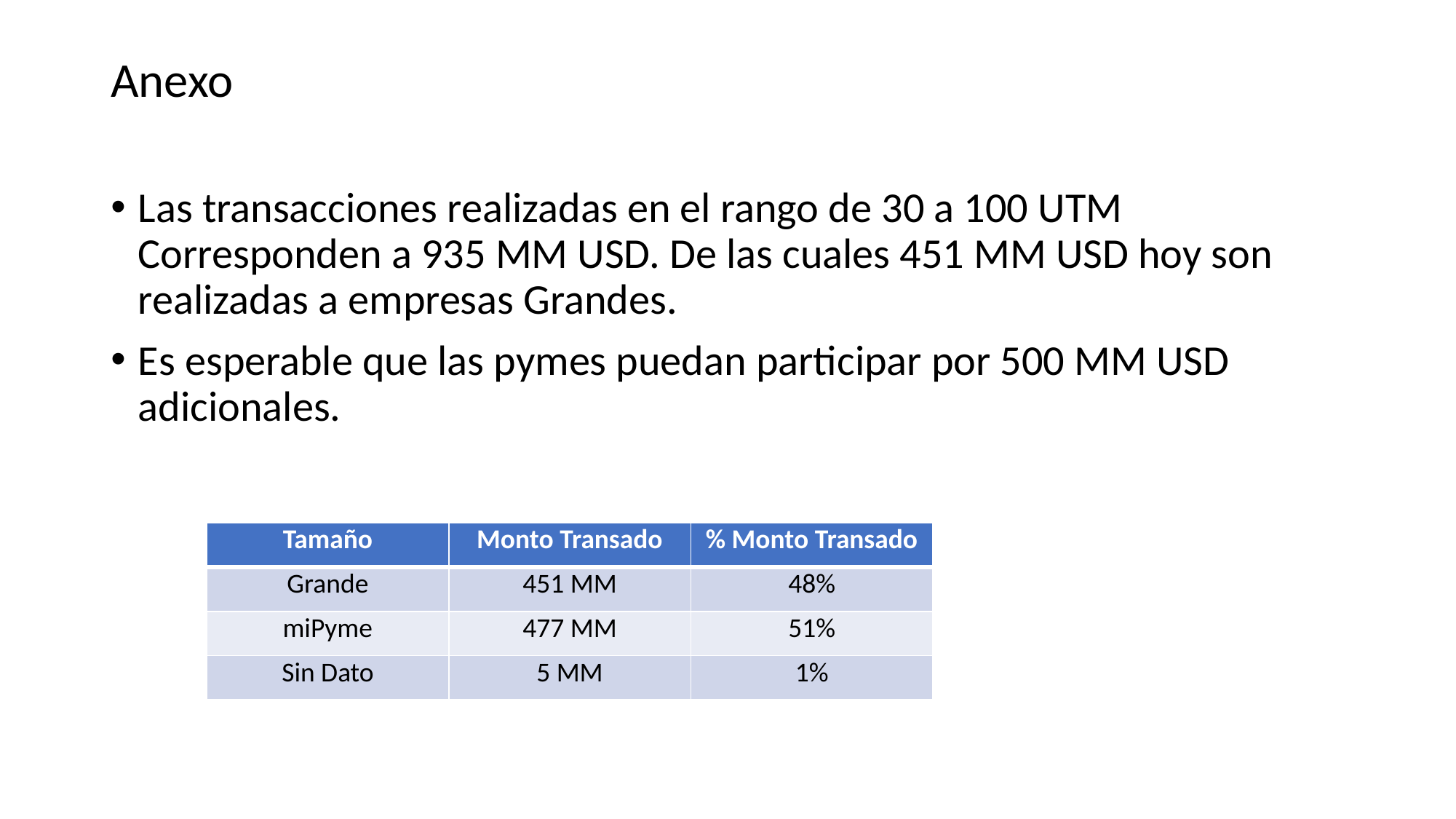

# Anexo
Las transacciones realizadas en el rango de 30 a 100 UTM Corresponden a 935 MM USD. De las cuales 451 MM USD hoy son realizadas a empresas Grandes.
Es esperable que las pymes puedan participar por 500 MM USD adicionales.

| Tamaño | Monto Transado | % Monto Transado |
| --- | --- | --- |
| Grande | 451 MM | 48% |
| miPyme | 477 MM | 51% |
| Sin Dato | 5 MM | 1% |